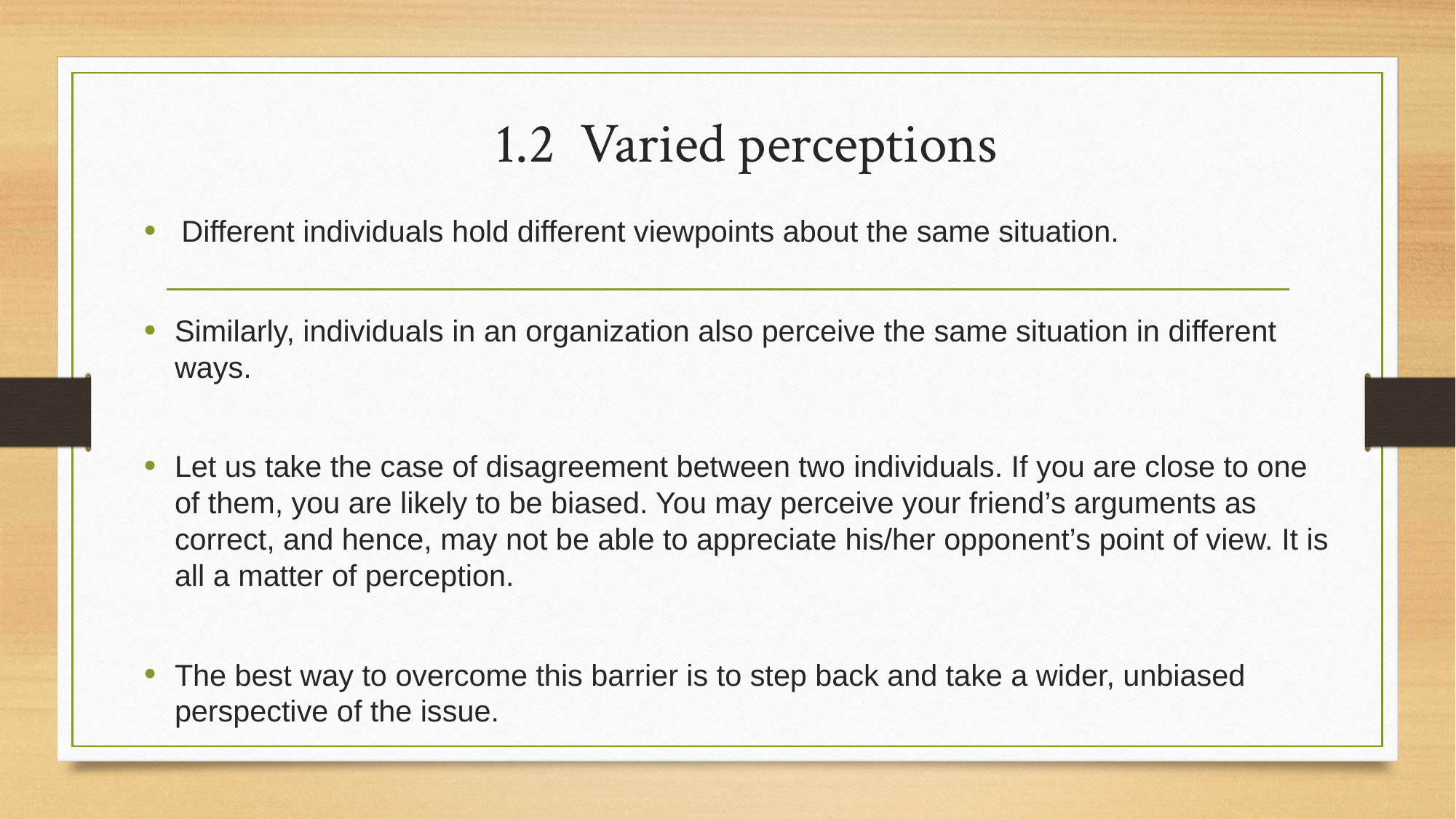

# 1.2  Varied perceptions
 Different individuals hold different viewpoints about the same situation.

Similarly, individuals in an organization also perceive the same situation in different ways.

Let us take the case of disagreement between two individuals. If you are close to one of them, you are likely to be biased. You may perceive your friend’s arguments as correct, and hence, may not be able to appreciate his/her opponent’s point of view. It is all a matter of perception.

The best way to overcome this barrier is to step back and take a wider, unbiased perspective of the issue.